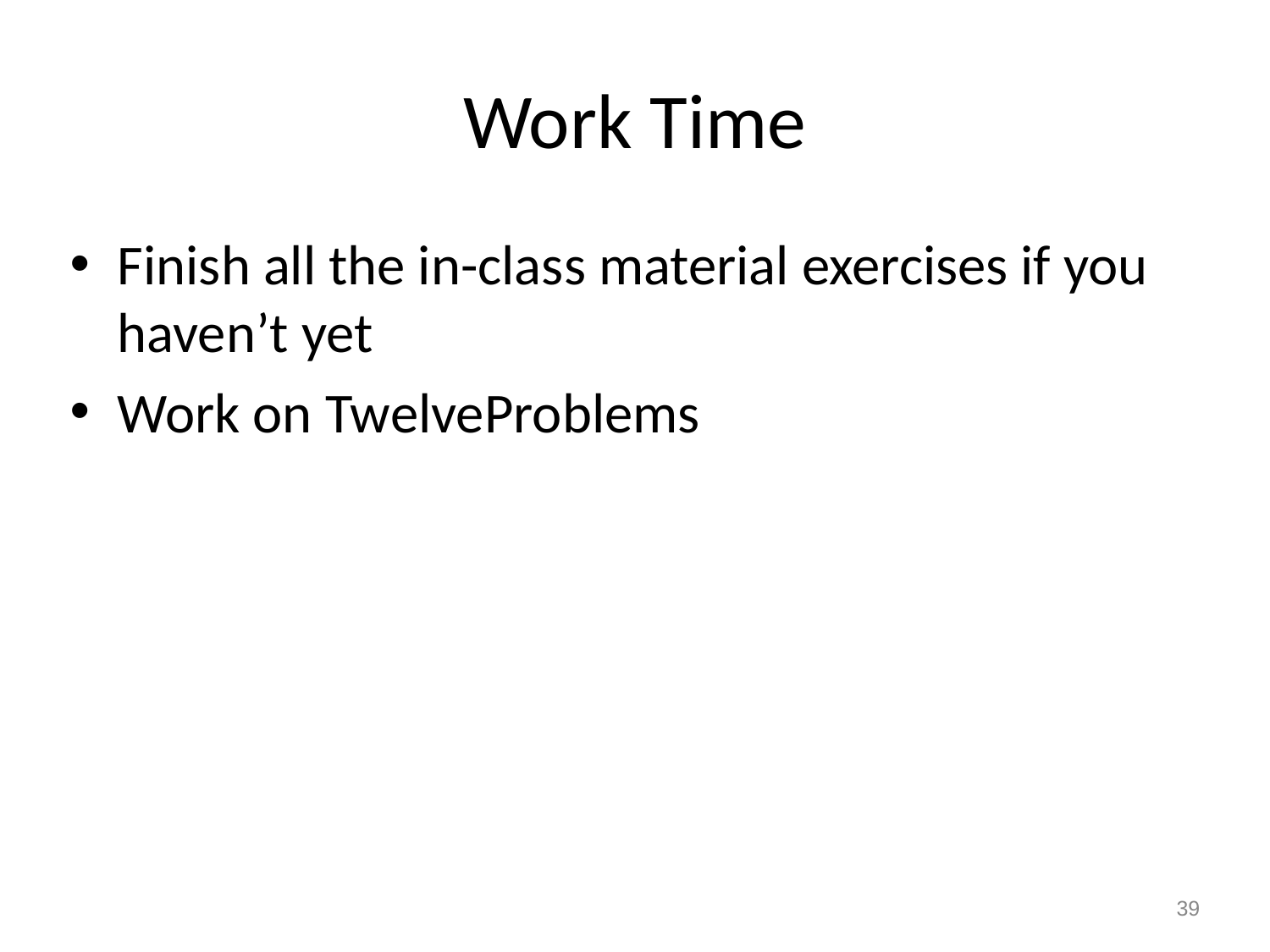

# Work Time
Finish all the in-class material exercises if you haven’t yet
Work on TwelveProblems
39